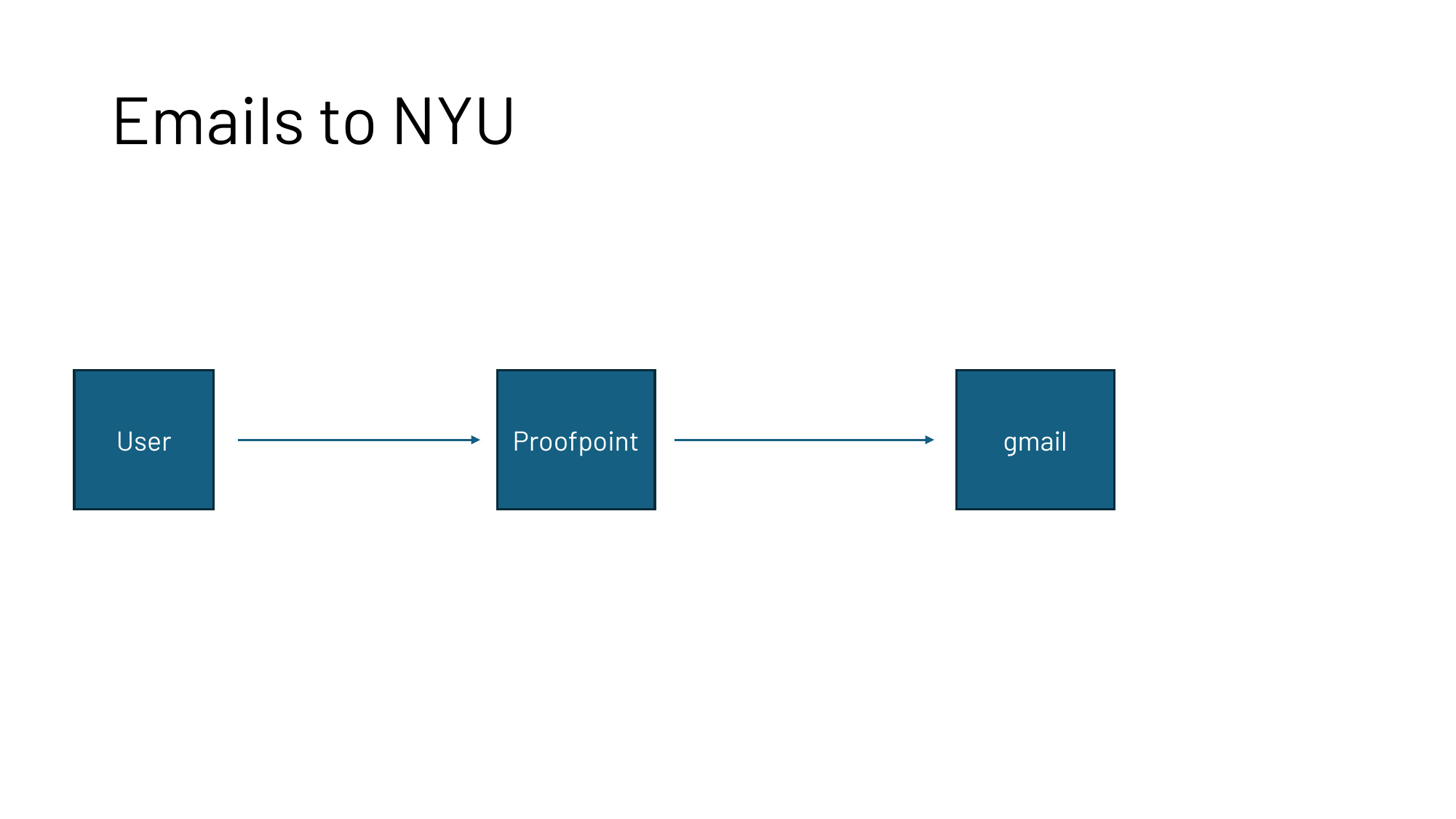

# Emails to NYU
User
Proofpoint
gmail